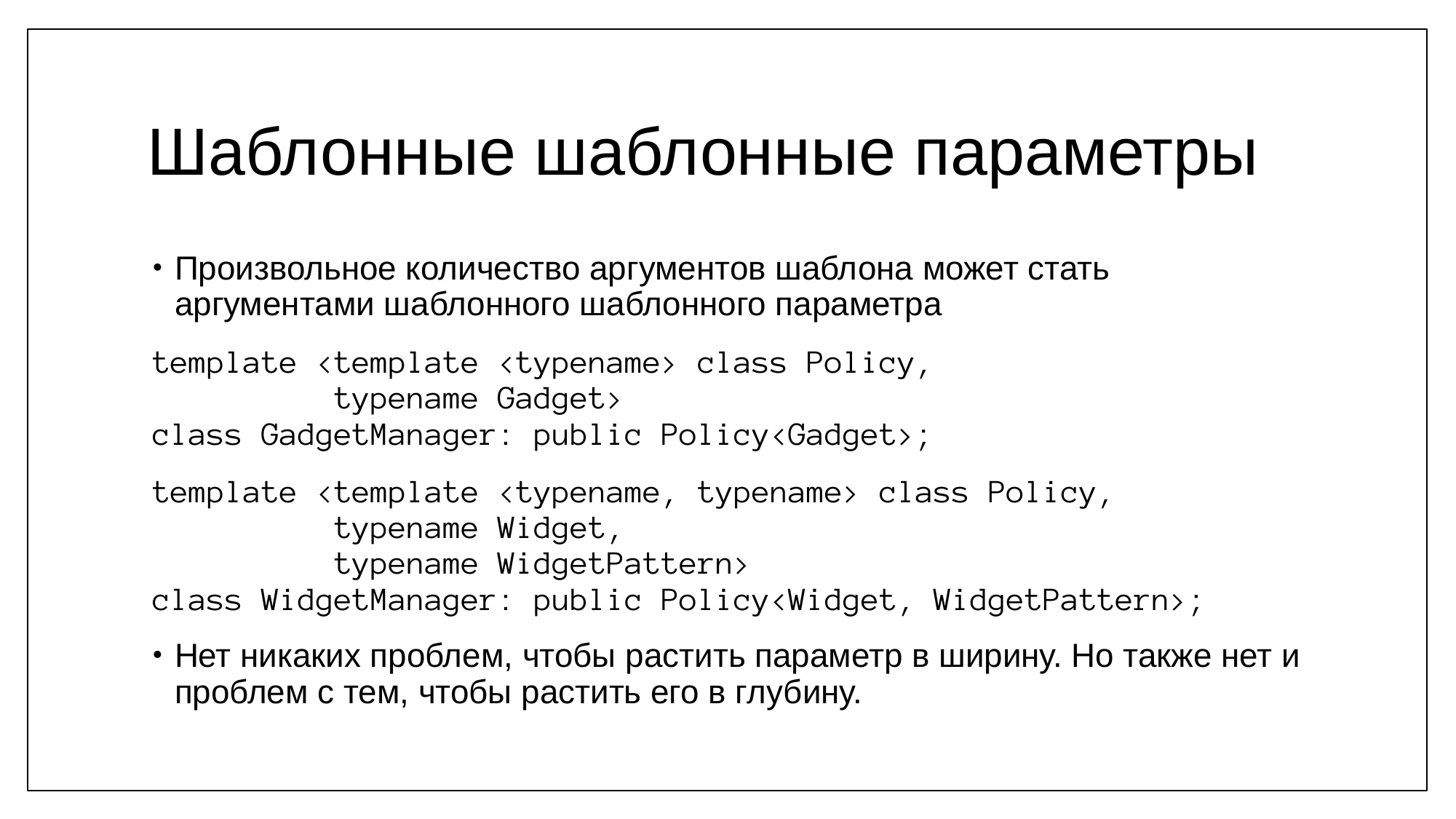

# Шаблонные шаблонные параметры
Произвольное количество аргументов шаблона может стать аргументами шаблонного шаблонного параметра
template <template <typename> class Policy,
          typename Gadget>
class GadgetManager: public Policy<Gadget>;
template <template <typename, typename> class Policy,
          typename Widget,
          typename WidgetPattern>
class WidgetManager: public Policy<Widget, WidgetPattern>;
Нет никаких проблем, чтобы растить параметр в ширину. Но также нет и проблем с тем, чтобы растить его в глубину.